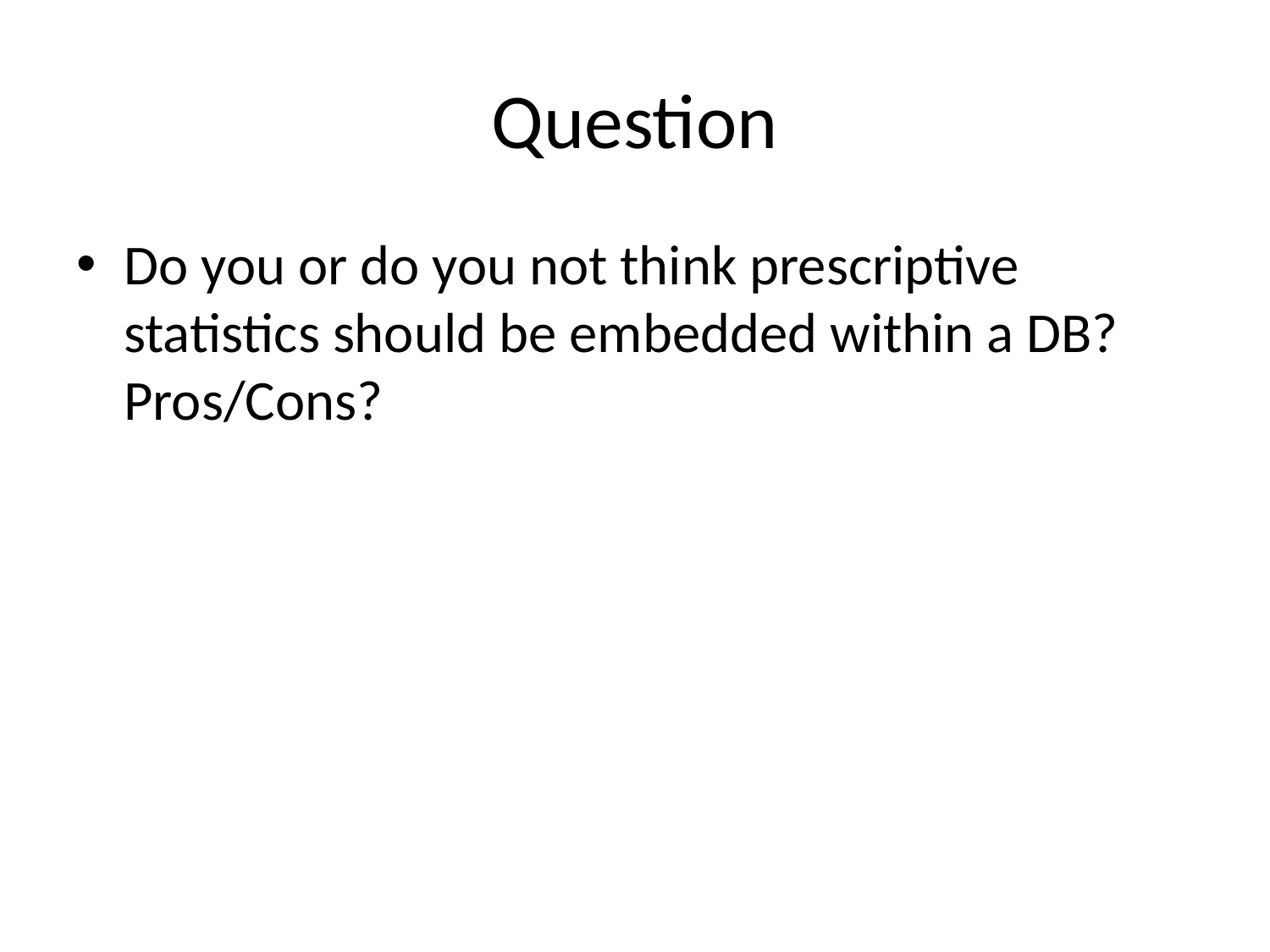

# Question
Do you or do you not think prescriptive statistics should be embedded within a DB? Pros/Cons?